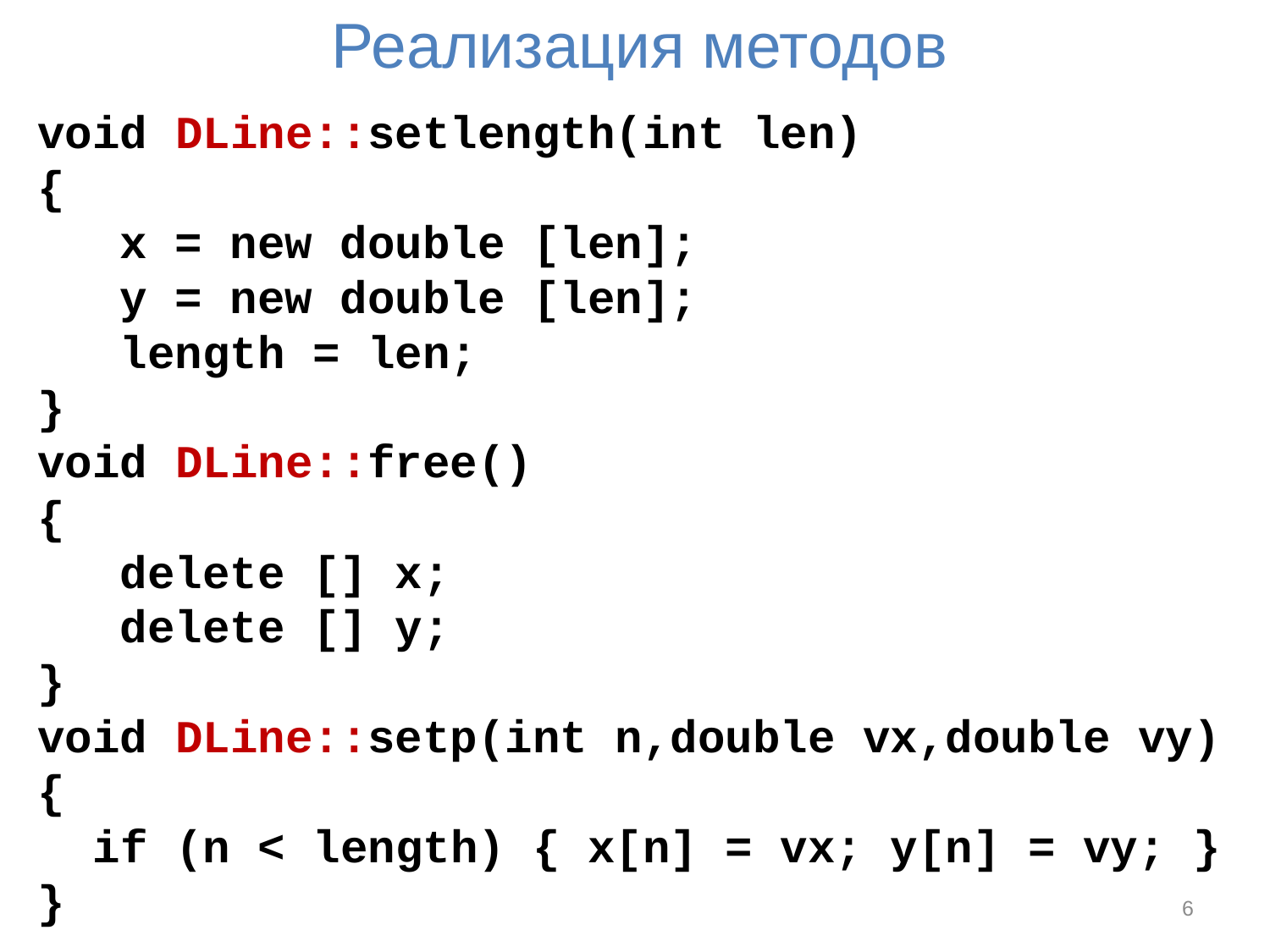

# Реализация методов
void DLine::setlength(int len)
{
   x = new double [len];
   y = new double [len];
   length = len;
}
void DLine::free()
{
   delete [] x;
   delete [] y;
}
void DLine::setp(int n,double vx,double vy)
{
  if (n < length) { x[n] = vx; y[n] = vy; }
}

6